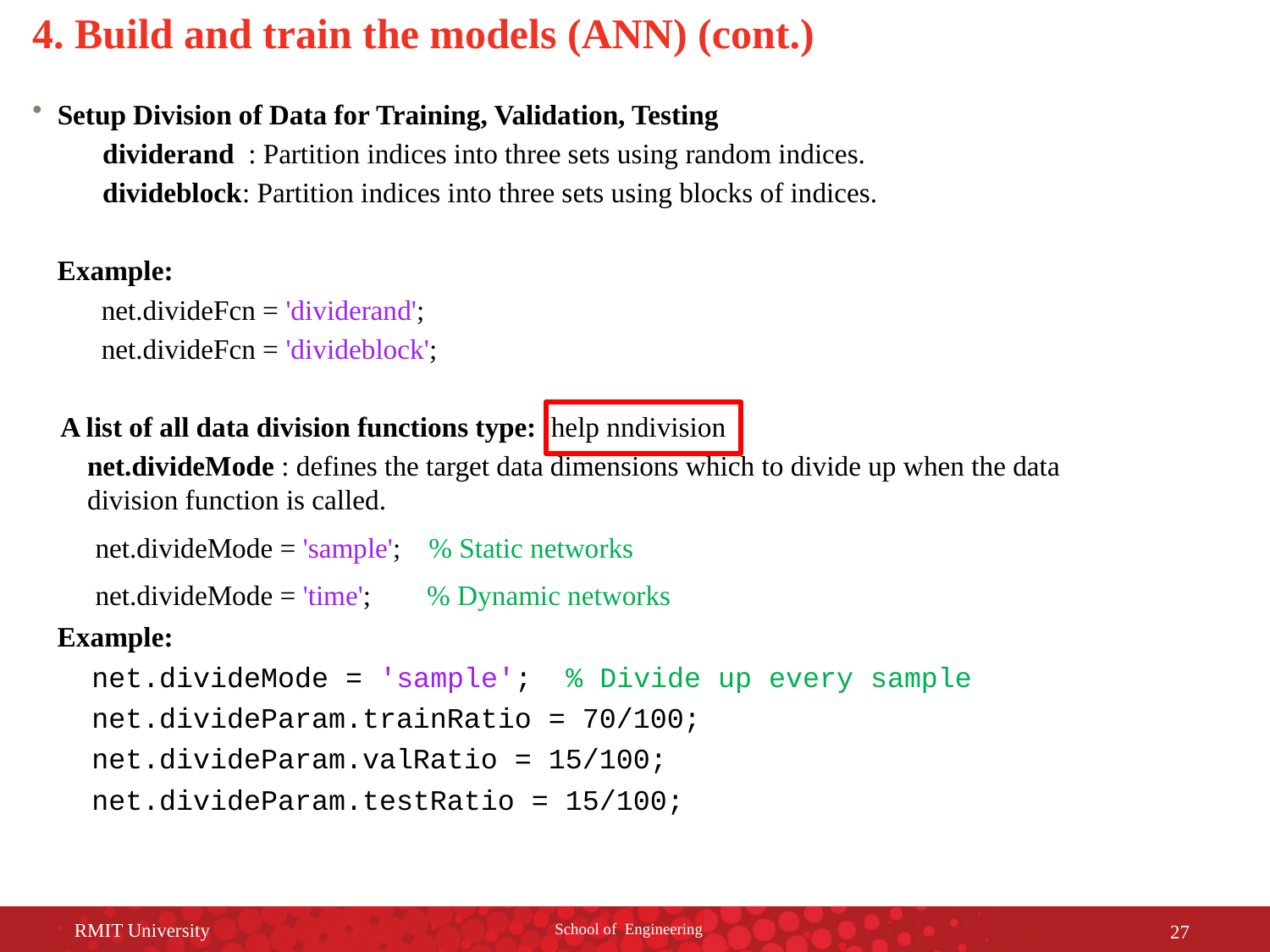

4. Build and train the models (ANN) (cont.)
#
Setup Division of Data for Training, Validation, Testing
    dividerand  : Partition indices into three sets using random indices.
    divideblock: Partition indices into three sets using blocks of indices.

Example:
  net.divideFcn = 'dividerand';
  net.divideFcn = 'divideblock';

    A list of all data division functions type:  help nndivision
net.divideMode : defines the target data dimensions which to divide up when the data   division function is called.
         net.divideMode = 'sample';    % Static networks
         net.divideMode = 'time';        % Dynamic networks
Example:
 net.divideMode = 'sample';  % Divide up every sample
 net.divideParam.trainRatio = 70/100;
 net.divideParam.valRatio = 15/100;
 net.divideParam.testRatio = 15/100;

RMIT University
School of  Engineering
27